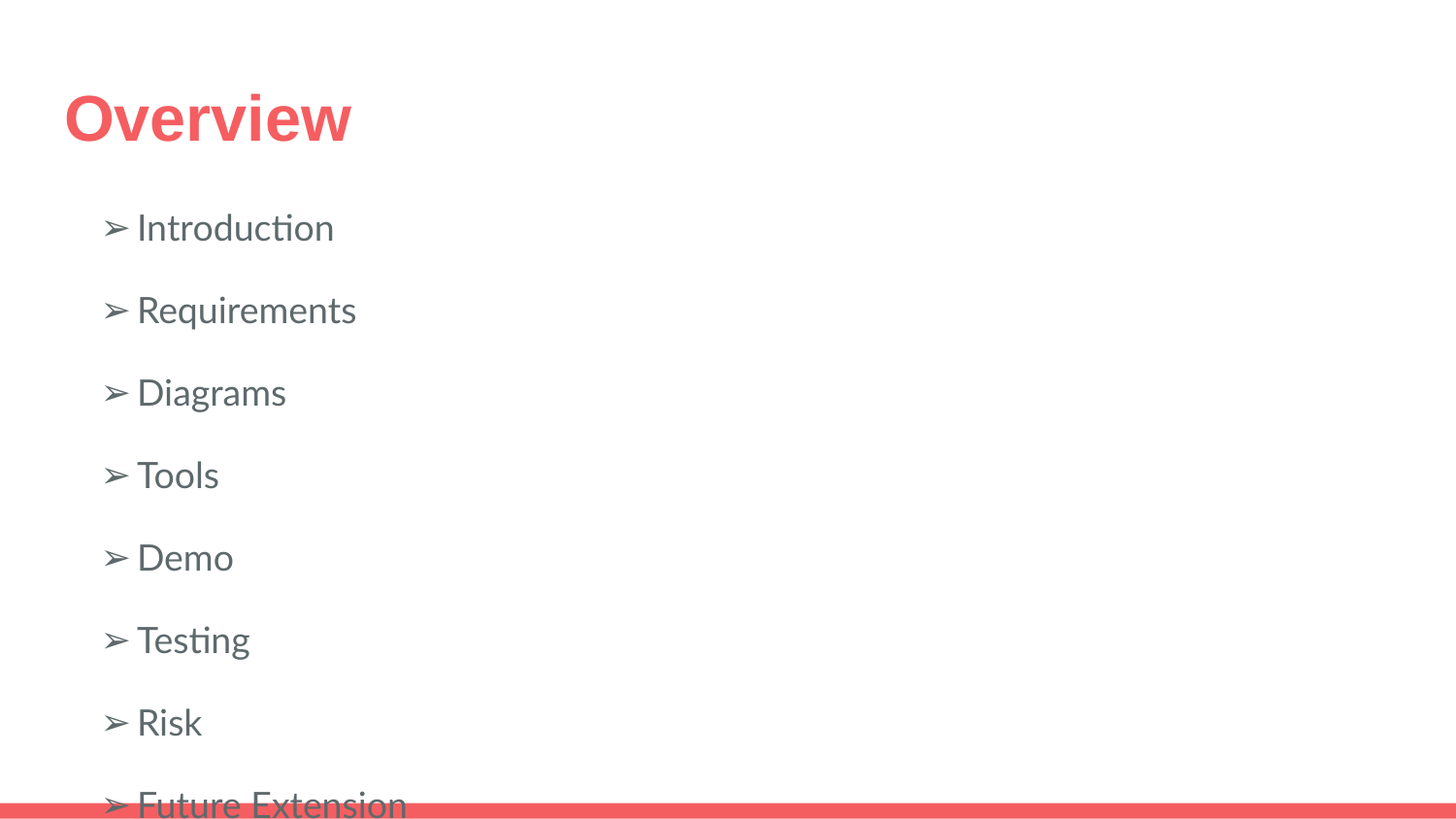

# Overview
Introduction
Requirements
Diagrams
Tools
Demo
Testing
Risk
Future Extension
Lesson Learned